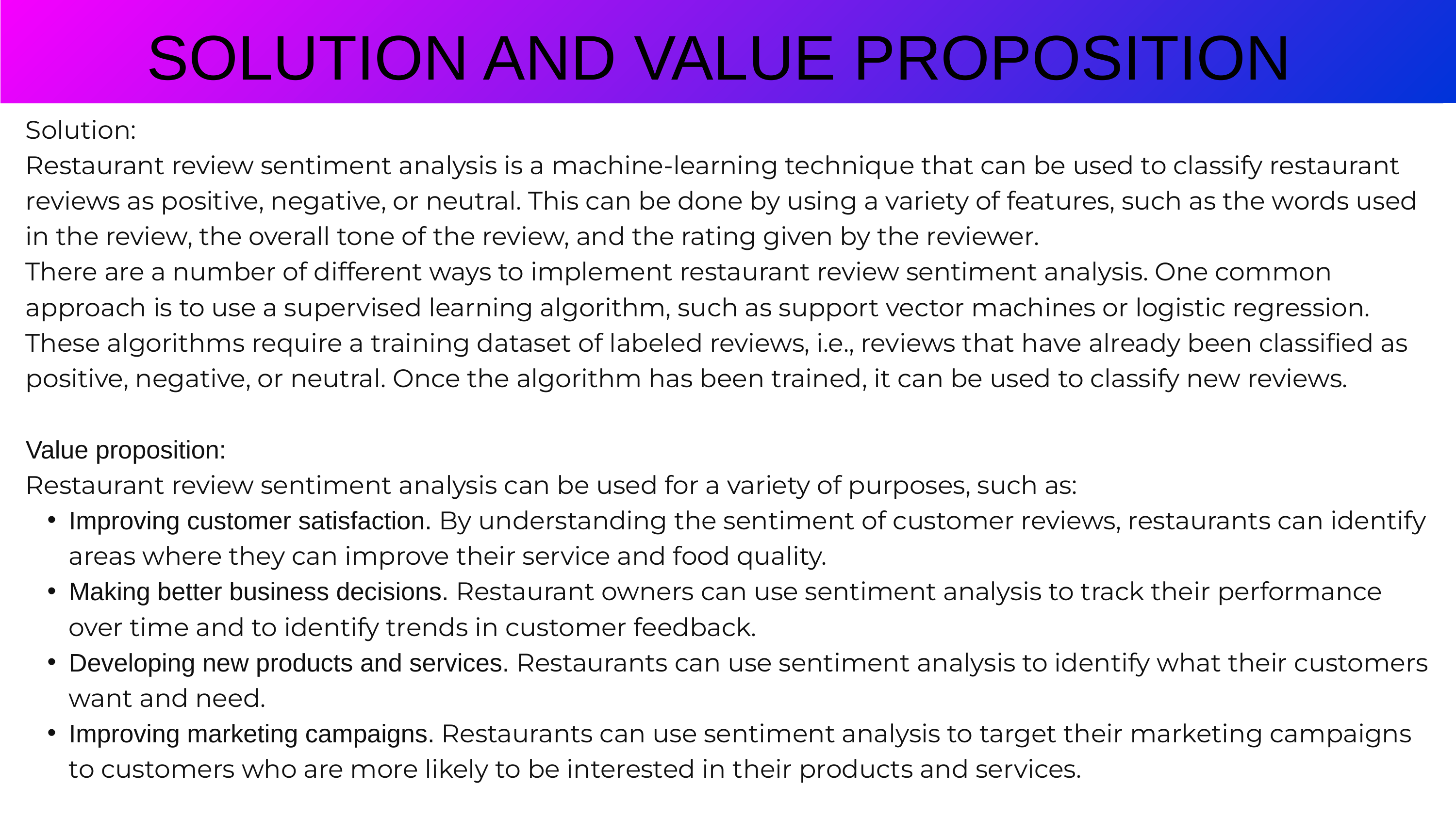

SOLUTION AND VALUE PROPOSITION

Solution:
Restaurant review sentiment analysis is a machine-learning technique that can be used to classify restaurant reviews as positive, negative, or neutral. This can be done by using a variety of features, such as the words used in the review, the overall tone of the review, and the rating given by the reviewer.
There are a number of different ways to implement restaurant review sentiment analysis. One common approach is to use a supervised learning algorithm, such as support vector machines or logistic regression. These algorithms require a training dataset of labeled reviews, i.e., reviews that have already been classified as positive, negative, or neutral. Once the algorithm has been trained, it can be used to classify new reviews.

Value proposition:
Restaurant review sentiment analysis can be used for a variety of purposes, such as:
Improving customer satisfaction. By understanding the sentiment of customer reviews, restaurants can identify areas where they can improve their service and food quality.
Making better business decisions. Restaurant owners can use sentiment analysis to track their performance over time and to identify trends in customer feedback.
Developing new products and services. Restaurants can use sentiment analysis to identify what their customers want and need.
Improving marketing campaigns. Restaurants can use sentiment analysis to target their marketing campaigns to customers who are more likely to be interested in their products and services.